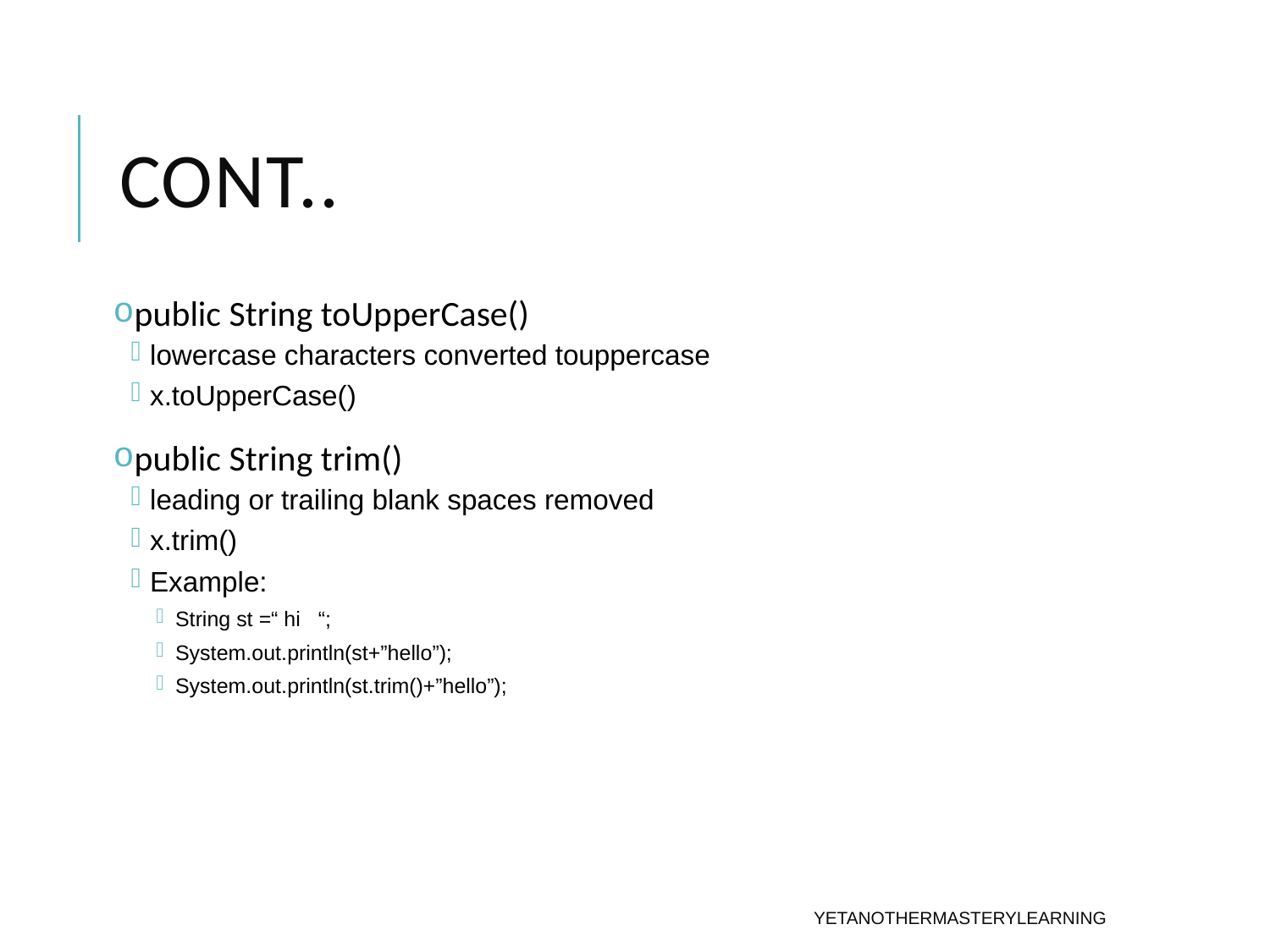

# Cont..
public String toUpperCase()
lowercase characters converted touppercase
x.toUpperCase()
public String trim()
leading or trailing blank spaces removed
x.trim()
Example:
String st =“ hi   “;
System.out.println(st+”hello”);
System.out.println(st.trim()+”hello”);

YETANOTHERMASTERYLEARNING